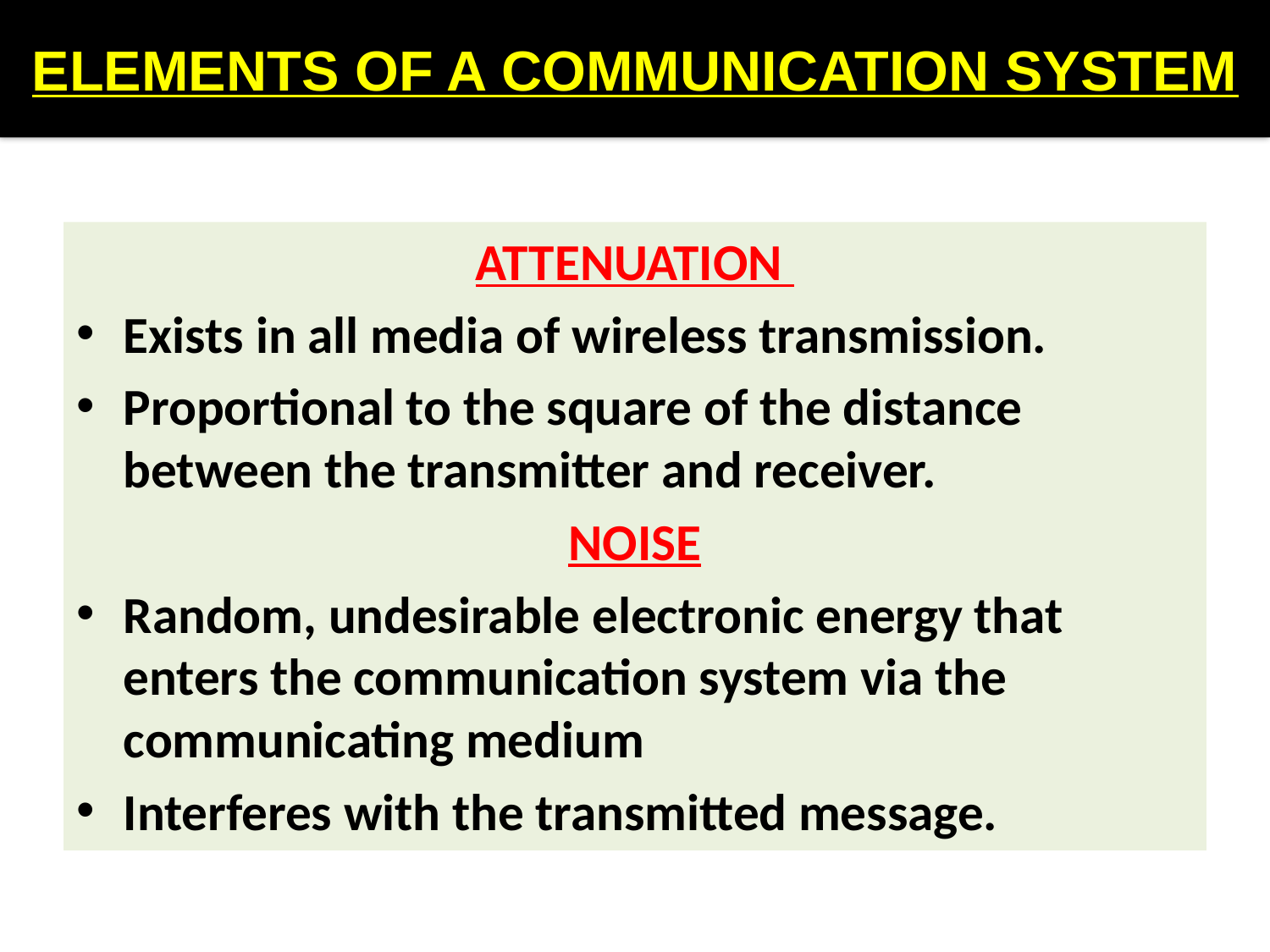

# ELEMENTS OF A COMMUNICATION SYSTEM
ATTENUATION
Exists in all media of wireless transmission.
Proportional to the square of the distance between the transmitter and receiver.
NOISE
Random, undesirable electronic energy that enters the communication system via the communicating medium
Interferes with the transmitted message.